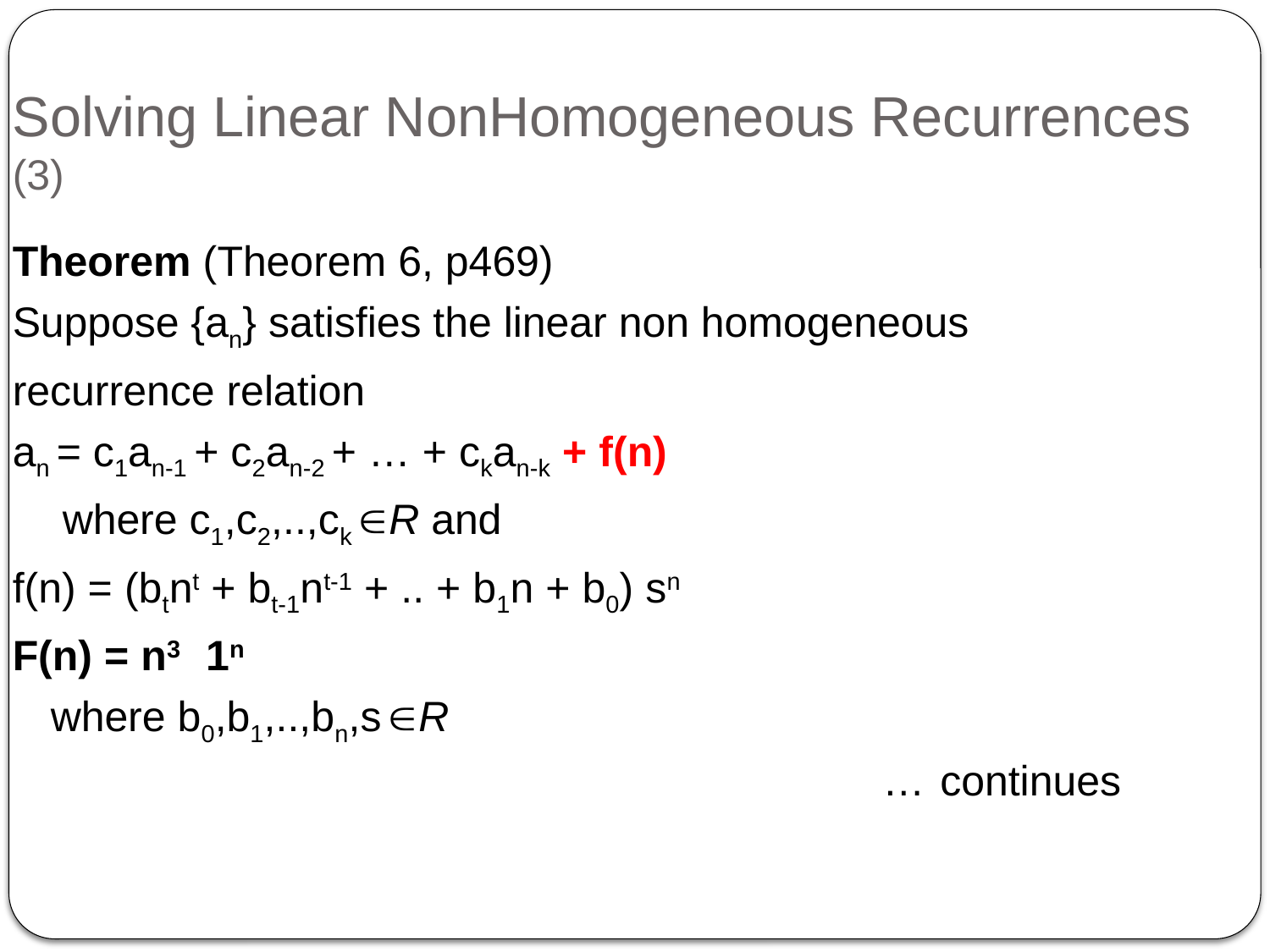

# Solving Linear NonHomogeneous Recurrences (3)
Theorem (Theorem 6, p469)
Suppose {an} satisfies the linear non homogeneous
recurrence relation
an = c1an-1 + c2an-2 + … + ckan-k + f(n)
	 where c1,c2,..,ck ∈R and
f(n) = (btnt + bt-1nt-1 + .. + b1n + b0) sn
F(n) = n3   1n
	where b0,b1,..,bn,s ∈R
                                                                     … continues